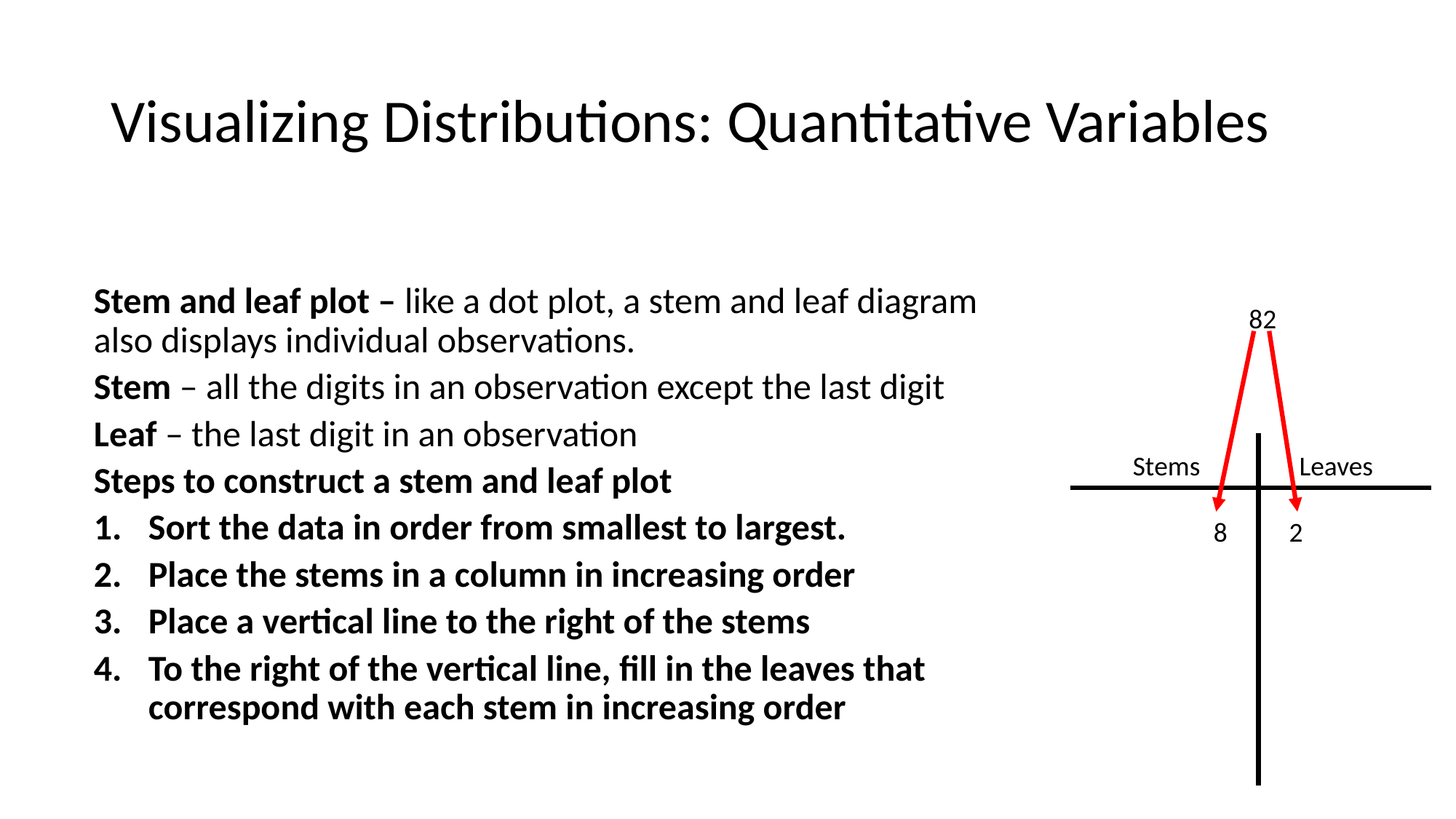

# Visualizing Distributions: Quantitative Variables

Stem and leaf plot – like a dot plot, a stem and leaf diagram also displays individual observations.
Stem – all the digits in an observation except the last digit
Leaf – the last digit in an observation
Steps to construct a stem and leaf plot
Sort the data in order from smallest to largest.
Place the stems in a column in increasing order
Place a vertical line to the right of the stems
To the right of the vertical line, fill in the leaves that correspond with each stem in increasing order
82
Stems
Leaves
8          2